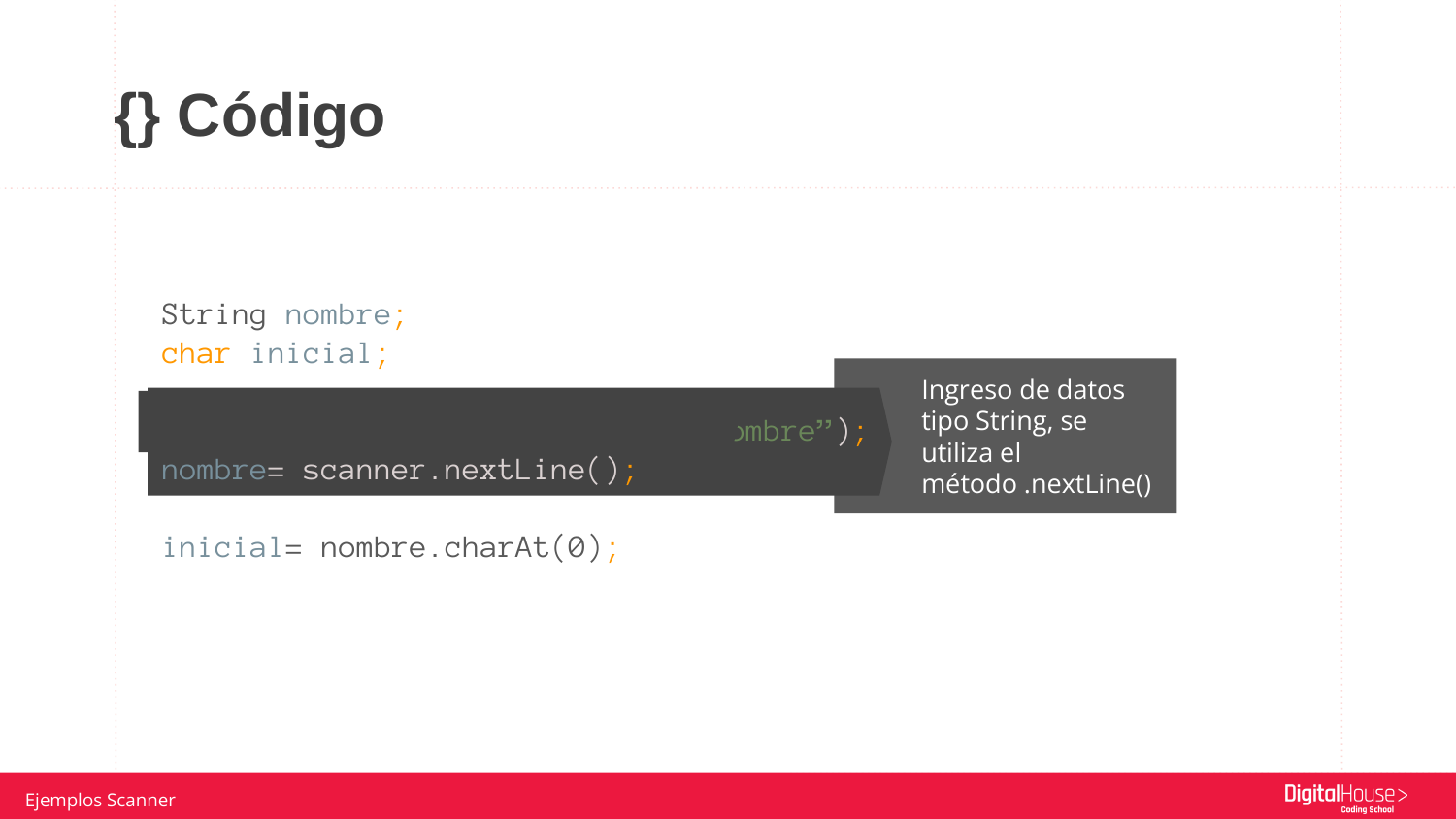

# {} Código

String nombre;
char inicial;

System.out.println(“Ingrese su nombre”);
nombre= scanner.nextLine();

inicial= nombre.charAt(0);
Ingreso de datos tipo String, se utiliza el método .nextLine()